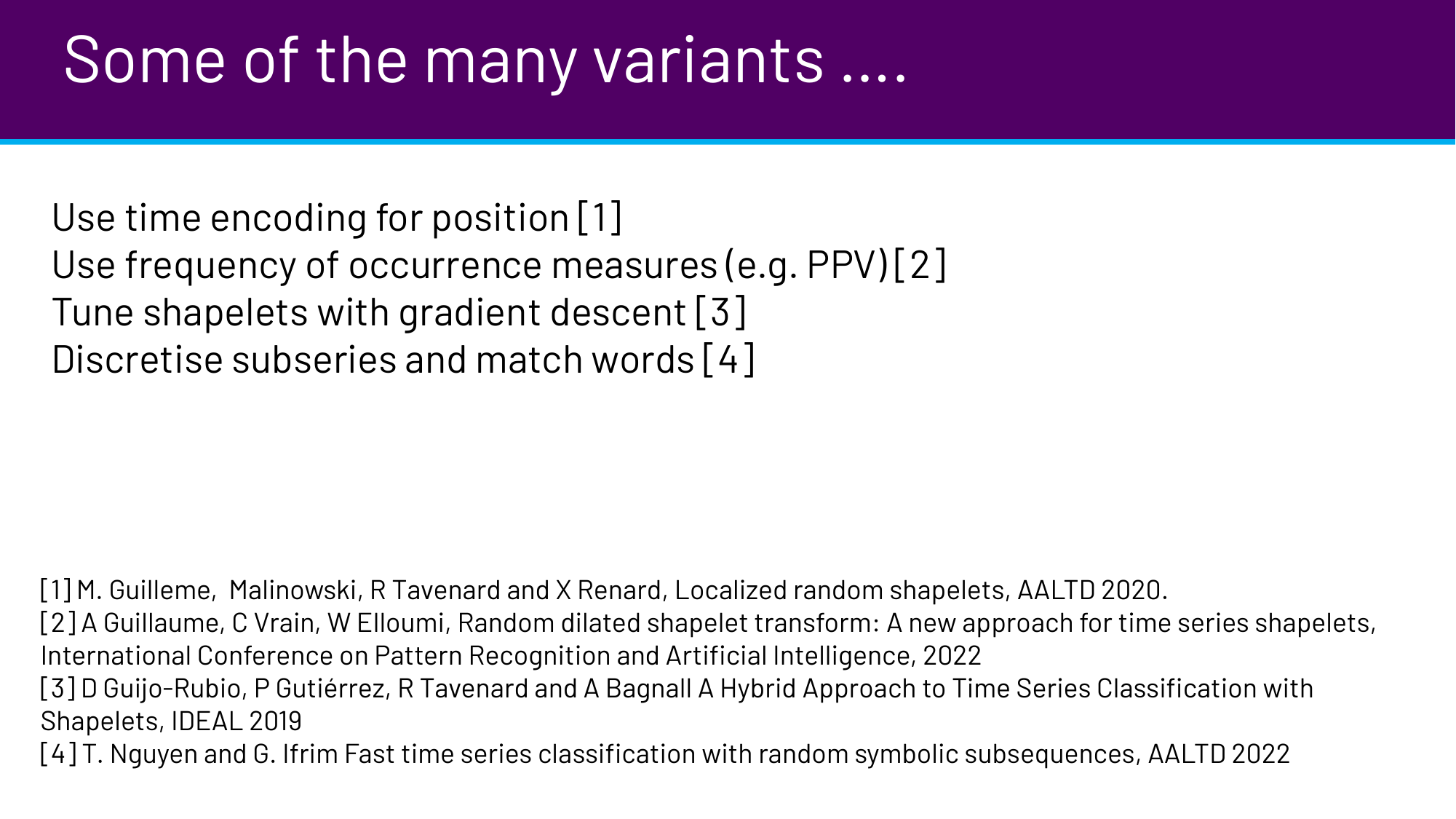

# Some of the many variants ….
Use time encoding for position [1]
Use frequency of occurrence measures (e.g. PPV) [2]
Tune shapelets with gradient descent [3]
Discretise subseries and match words [4]

[1] M. Guilleme,  Malinowski, R Tavenard and X Renard, Localized random shapelets, AALTD 2020.
[2] A Guillaume, C Vrain, W Elloumi, Random dilated shapelet transform: A new approach for time series shapelets, International Conference on Pattern Recognition and Artificial Intelligence, 2022
[3] D Guijo-Rubio, P Gutiérrez, R Tavenard and A Bagnall A Hybrid Approach to Time Series Classification with Shapelets, IDEAL 2019
[4] T. Nguyen and G. Ifrim Fast time series classification with random symbolic subsequences, AALTD 2022